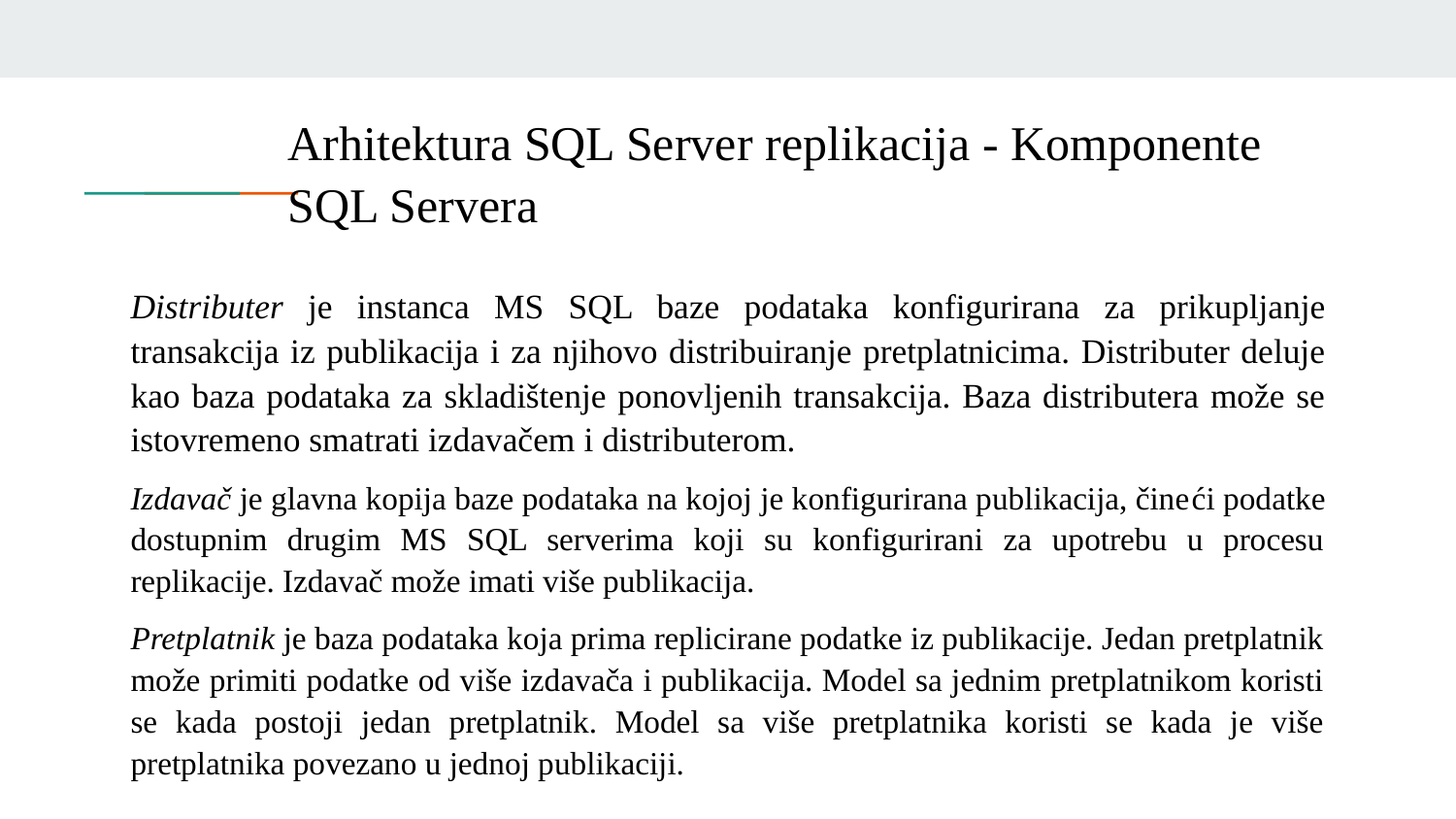

Arhitektura SQL Server replikacija - Komponente SQL Servera
Distributer je instanca MS SQL baze podataka konfigurirana za prikupljanje transakcija iz publikacija i za njihovo distribuiranje pretplatnicima. Distributer deluje kao baza podataka za skladištenje ponovljenih transakcija. Baza distributera može se istovremeno smatrati izdavačem i distributerom.
Izdavač je glavna kopija baze podataka na kojoj je konfigurirana publikacija, čineći podatke dostupnim drugim MS SQL serverima koji su konfigurirani za upotrebu u procesu replikacije. Izdavač može imati više publikacija.
Pretplatnik je baza podataka koja prima replicirane podatke iz publikacije. Jedan pretplatnik može primiti podatke od više izdavača i publikacija. Model sa jednim pretplatnikom koristi se kada postoji jedan pretplatnik. Model sa više pretplatnika koristi se kada je više pretplatnika povezano u jednoj publikaciji.